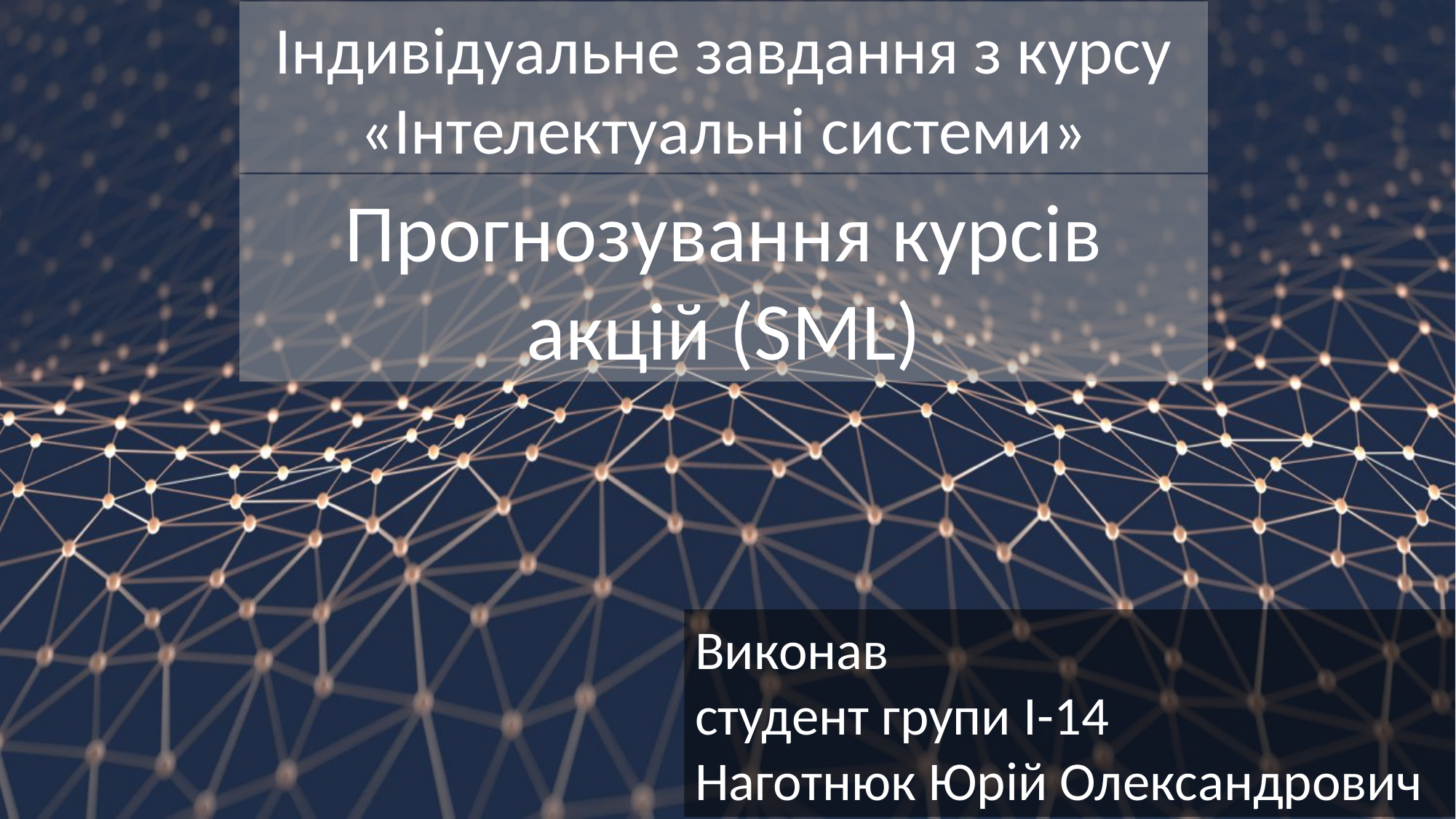

Індивідуальне завдання з курсу «Інтелектуальні системи»
Прогнозування курсів акцій (SML)
Виконав
студент групи І-14
Наготнюк Юрій Олександрович